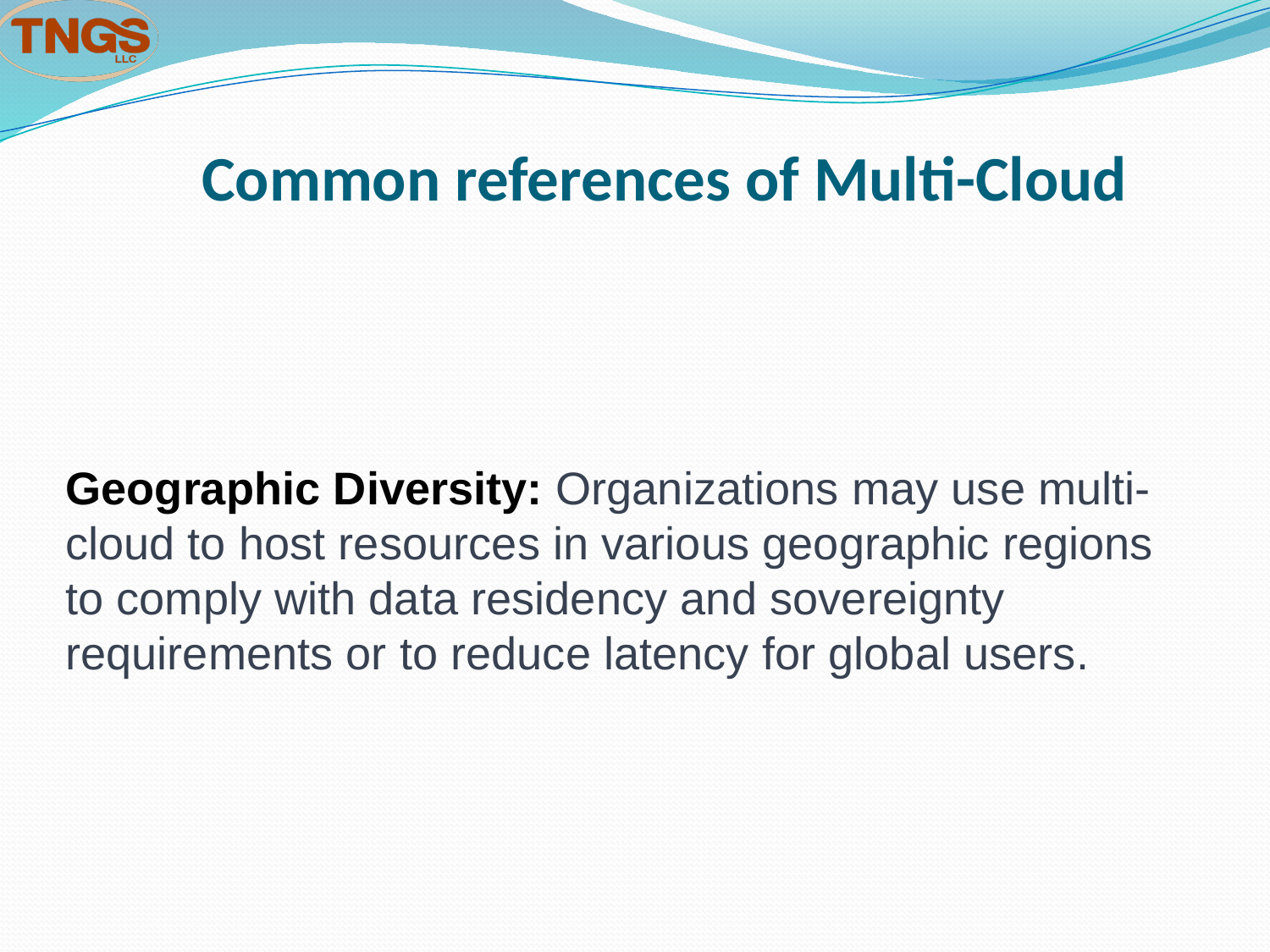

# Common references of Multi-Cloud
Geographic Diversity: Organizations may use multi-cloud to host resources in various geographic regions to comply with data residency and sovereignty requirements or to reduce latency for global users.